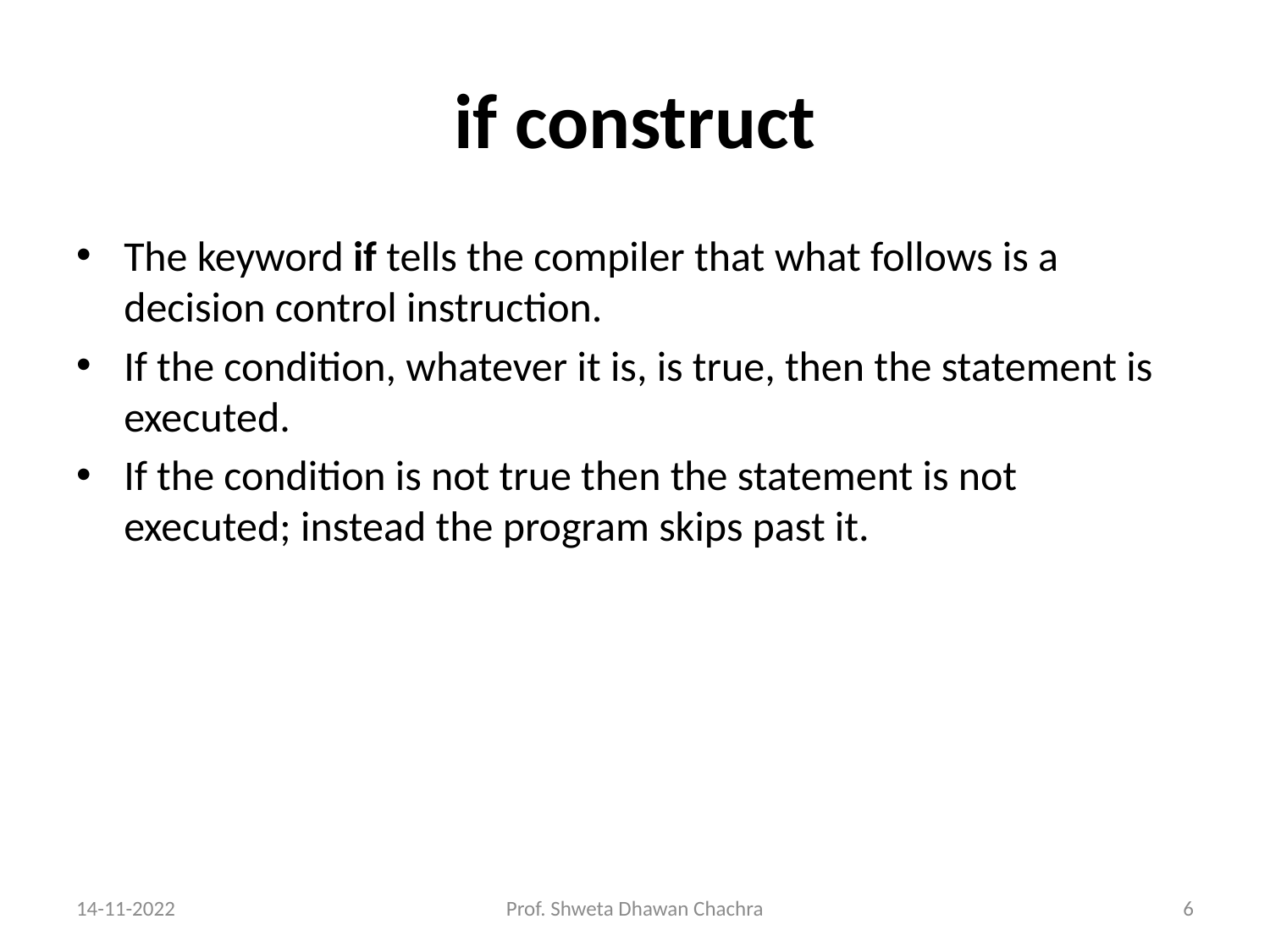

# if construct
The keyword if tells the compiler that what follows is a decision control instruction.
If the condition, whatever it is, is true, then the statement is executed.
If the condition is not true then the statement is not executed; instead the program skips past it.
14-11-2022
Prof. Shweta Dhawan Chachra
6